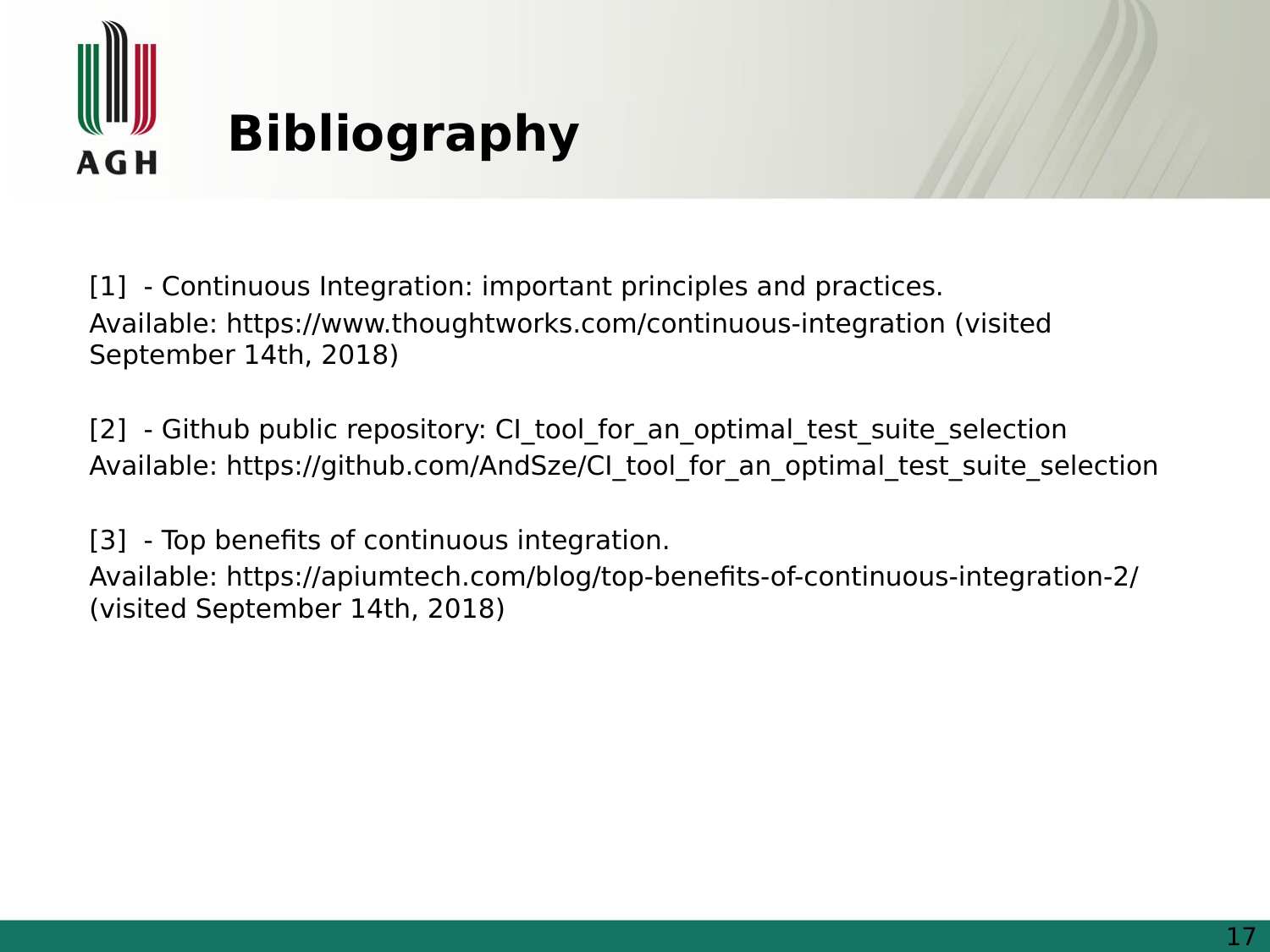

# Bibliography

[1]  - Continuous Integration: important principles and practices.
Available: https://www.thoughtworks.com/continuous-integration (visited September 14th, 2018)

[2]  - Github public repository: CI_tool_for_an_optimal_test_suite_selection
Available: https://github.com/AndSze/CI_tool_for_an_optimal_test_suite_selection

[3]  - Top benefits of continuous integration.
Available: https://apiumtech.com/blog/top-benefits-of-continuous-integration-2/ (visited September 14th, 2018)

17